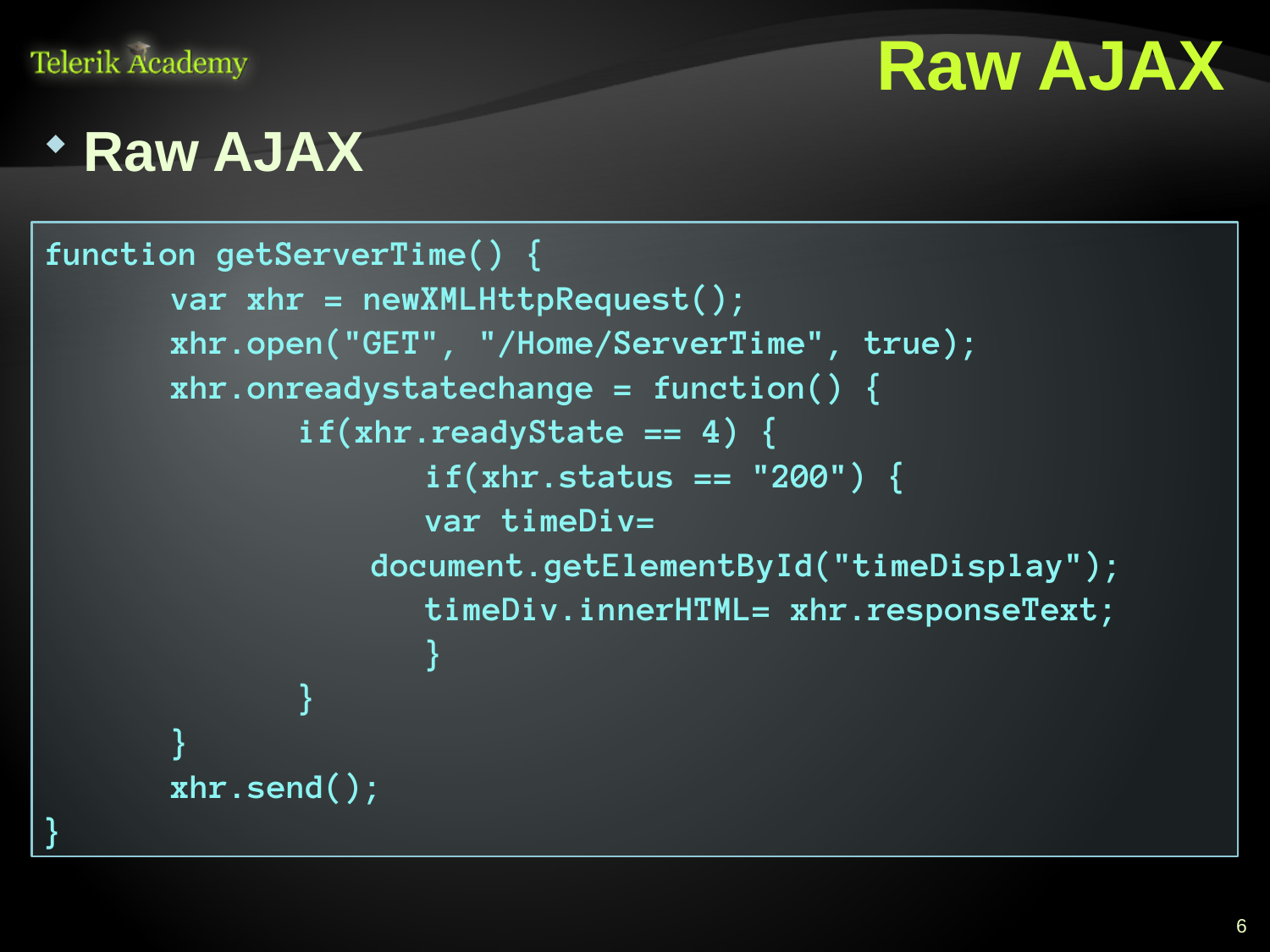

# Raw AJAX
Raw AJAX
function getServerTime() {
	var xhr = newXMLHttpRequest();
	xhr.open("GET", "/Home/ServerTime", true);
	xhr.onreadystatechange = function() {
		if(xhr.readyState == 4) {
			if(xhr.status == "200") {
			var timeDiv=
                 document.getElementById("timeDisplay");
			timeDiv.innerHTML= xhr.responseText;
			}
		}
	}
	xhr.send();
}
6